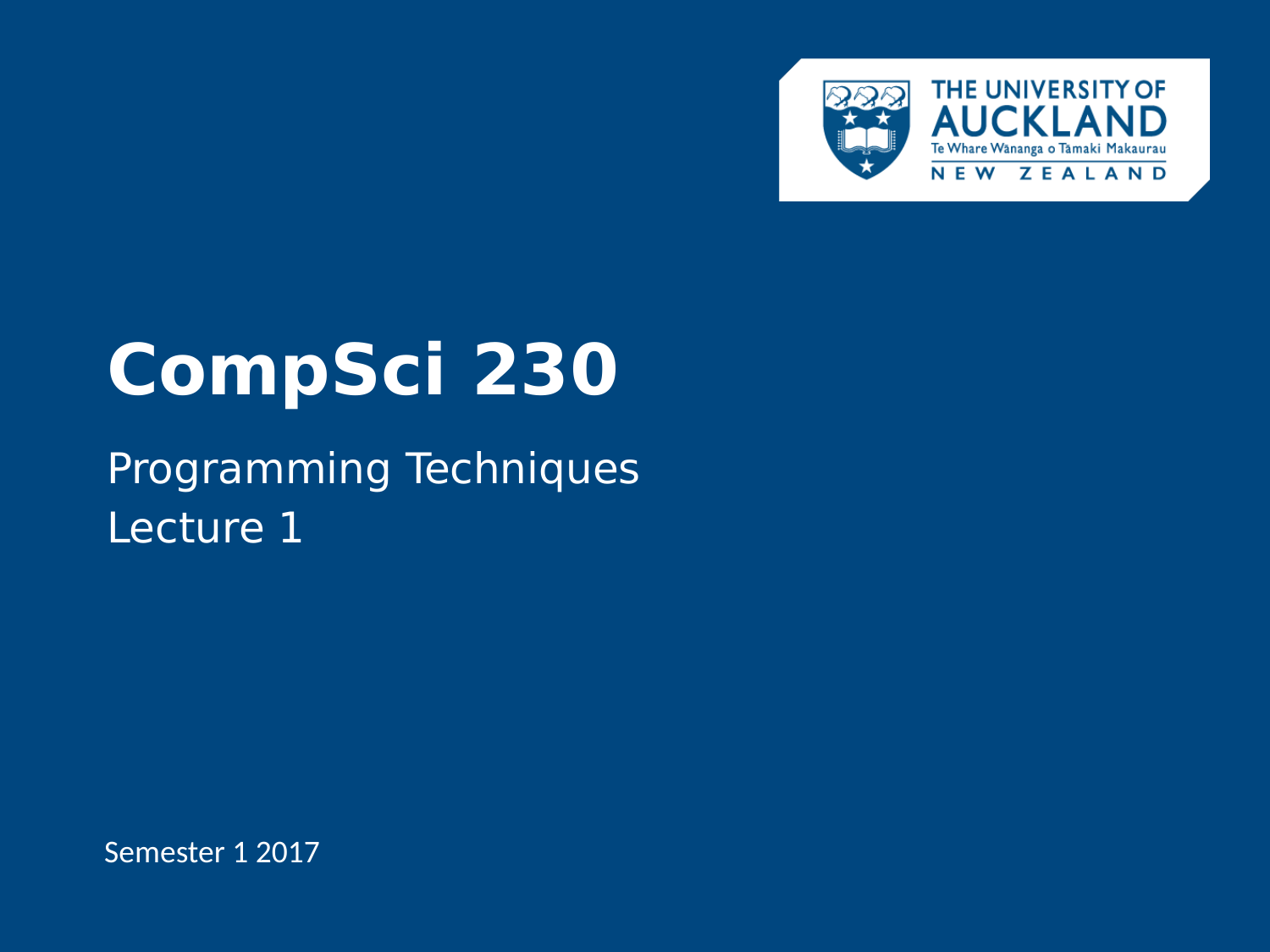

# CompSci 230
Programming Techniques
Lecture 1
Semester 1 2017